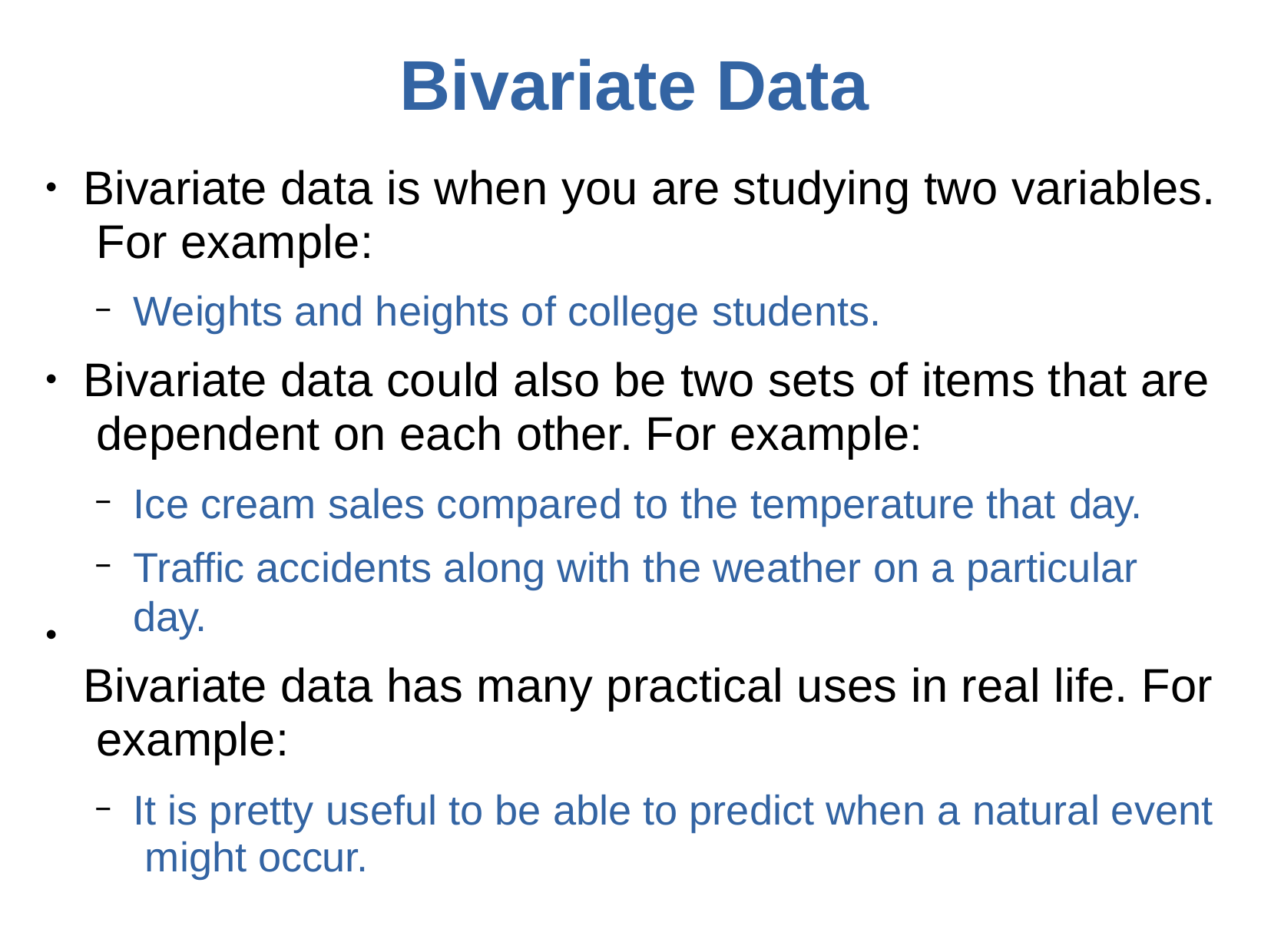

# Bivariate Data
Bivariate data is when you are studying two variables.  For example:
Weights and heights of college students.
Bivariate data could also be two sets of items that are  dependent on each other. For example:
Ice cream sales compared to the temperature that day.
Traffic accidents along with the weather on a particular day.
Bivariate data has many practical uses in real life. For  example:
It is pretty useful to be able to predict when a natural event  might occur.
●
●
●